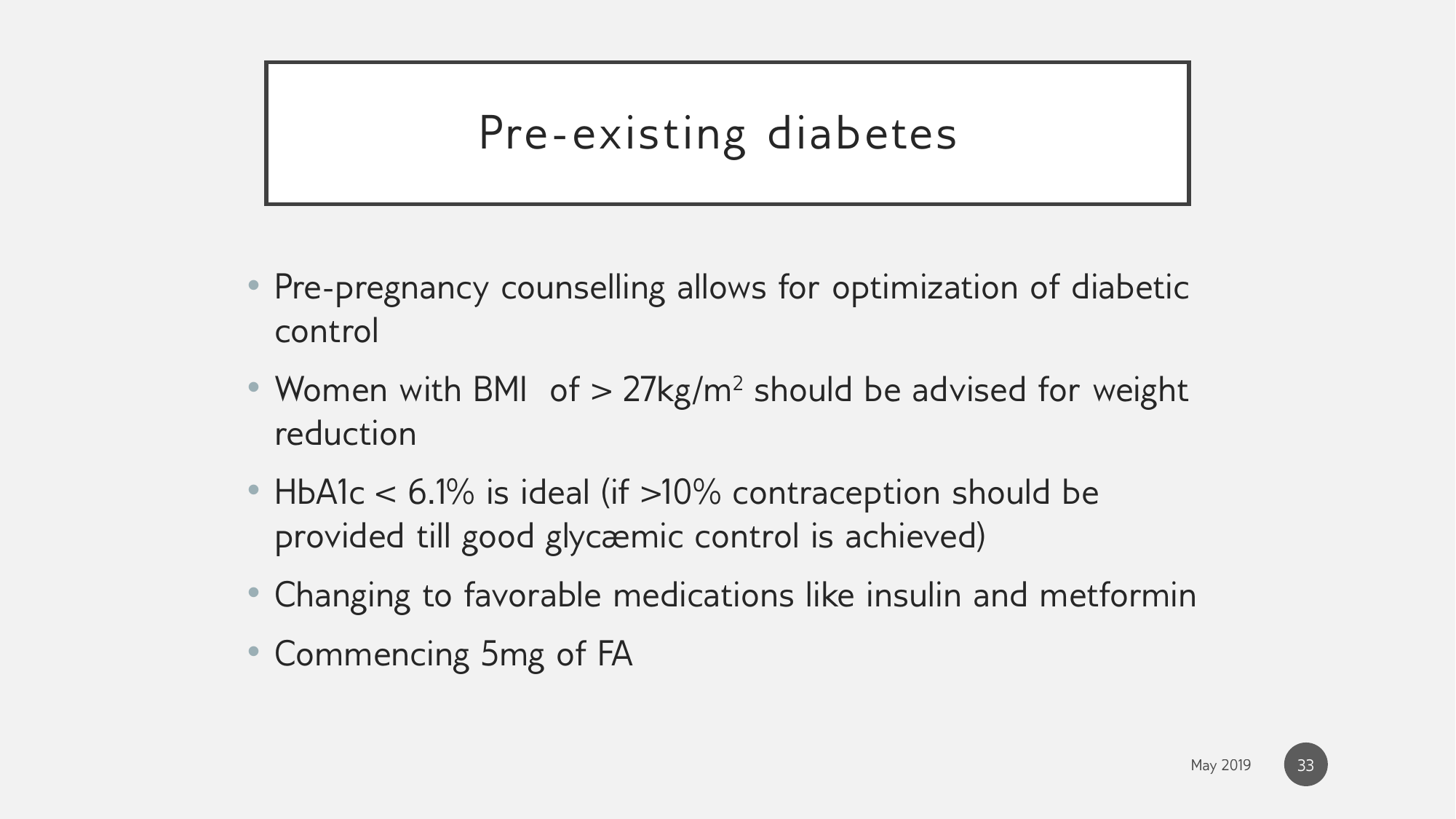

# Pre-existing diabetes

Pre-pregnancy counselling allows for optimization of diabetic control
Women with BMI  of > 27kg/m2 should be advised for weight reduction
HbA1c < 6.1% is ideal (if >10% contraception should be provided till good glycaemic control is achieved)
Changing to favorable medications like insulin and metformin
Commencing 5mg of FA

33
May 2019